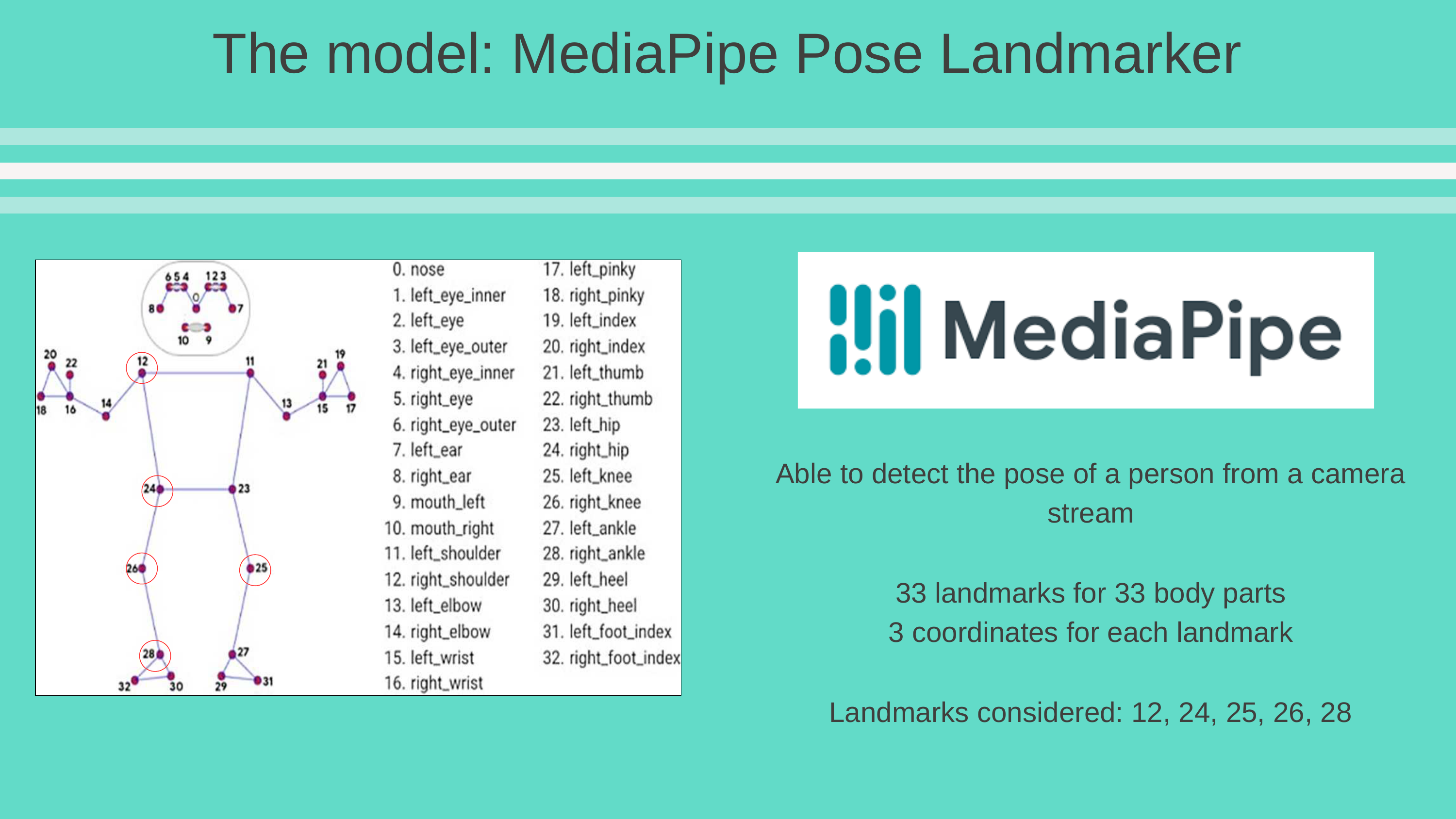

The model: MediaPipe Pose Landmarker

Able to detect the pose of a person from a camera stream

33 landmarks for 33 body parts
3 coordinates for each landmark

Landmarks considered: 12, 24, 25, 26, 28